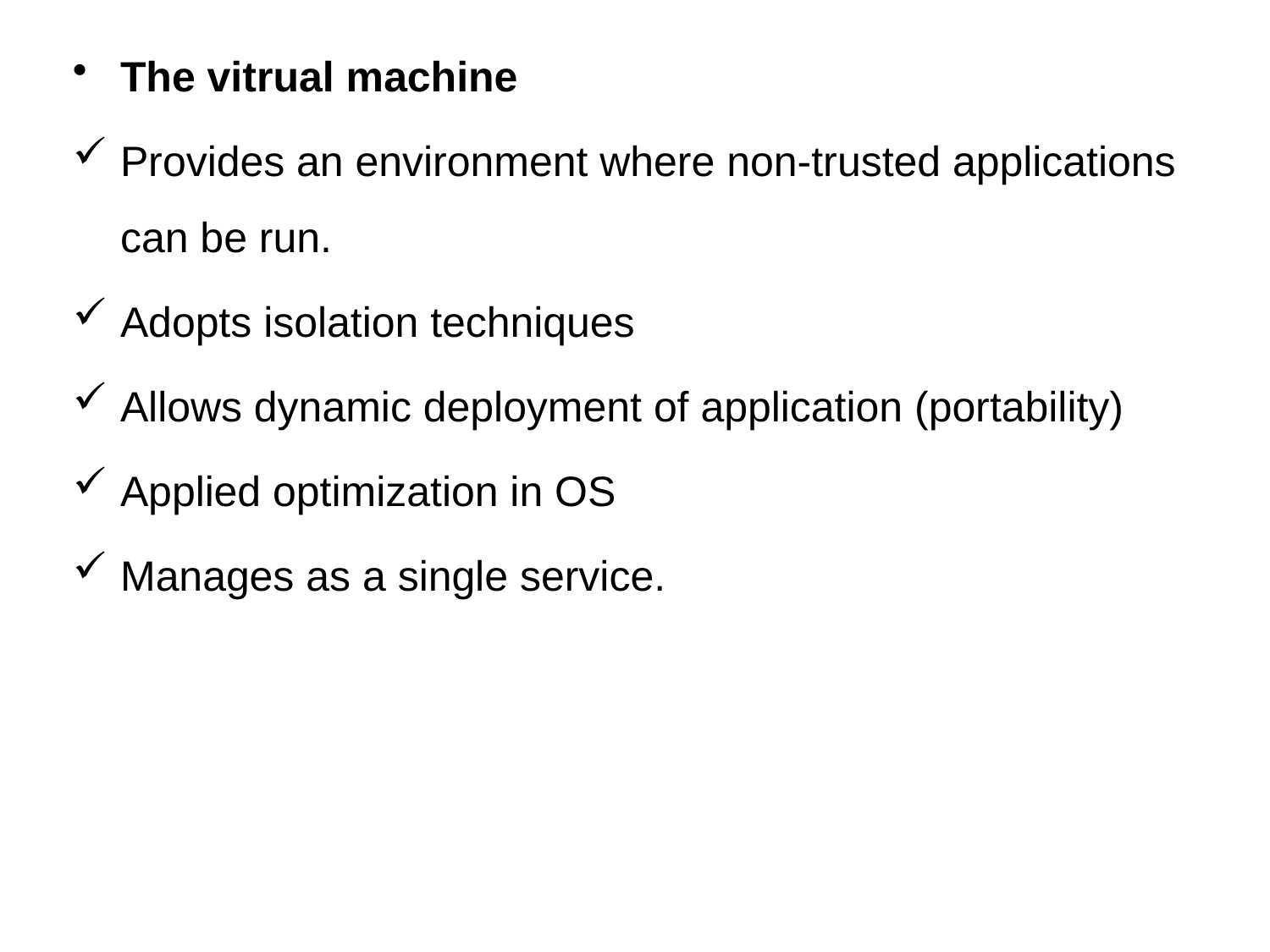

The vitrual machine
Provides an environment where non-trusted applications can be run.
Adopts isolation techniques
Allows dynamic deployment of application (portability)
Applied optimization in OS
Manages as a single service.